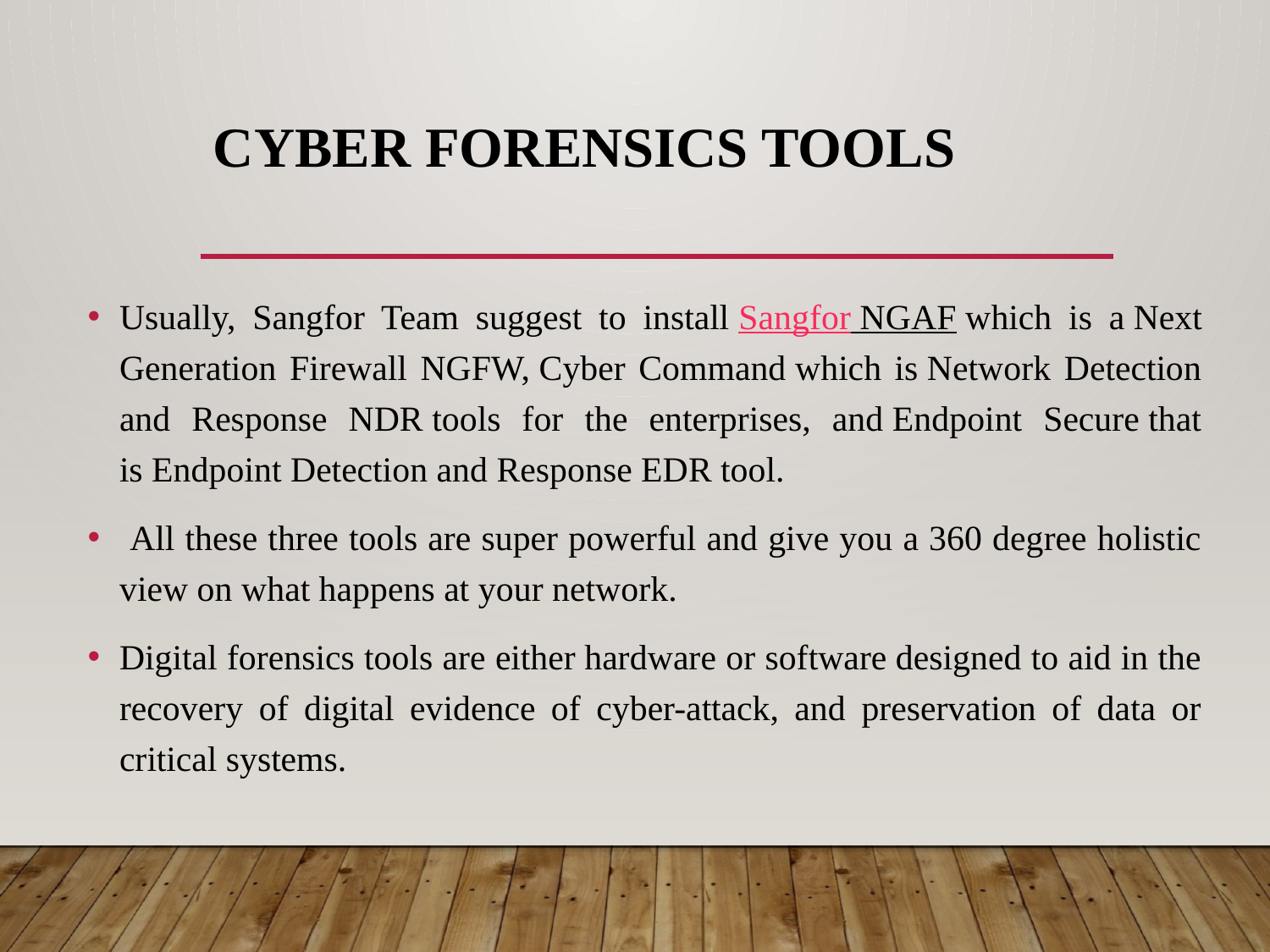

# Cyber Forensics tools
Usually, Sangfor Team suggest to install Sangfor NGAF which is a Next Generation Firewall NGFW, Cyber Command which is Network Detection and Response NDR tools for the enterprises, and Endpoint Secure that is Endpoint Detection and Response EDR tool.
 All these three tools are super powerful and give you a 360 degree holistic view on what happens at your network.
Digital forensics tools are either hardware or software designed to aid in the recovery of digital evidence of cyber-attack, and preservation of data or critical systems.